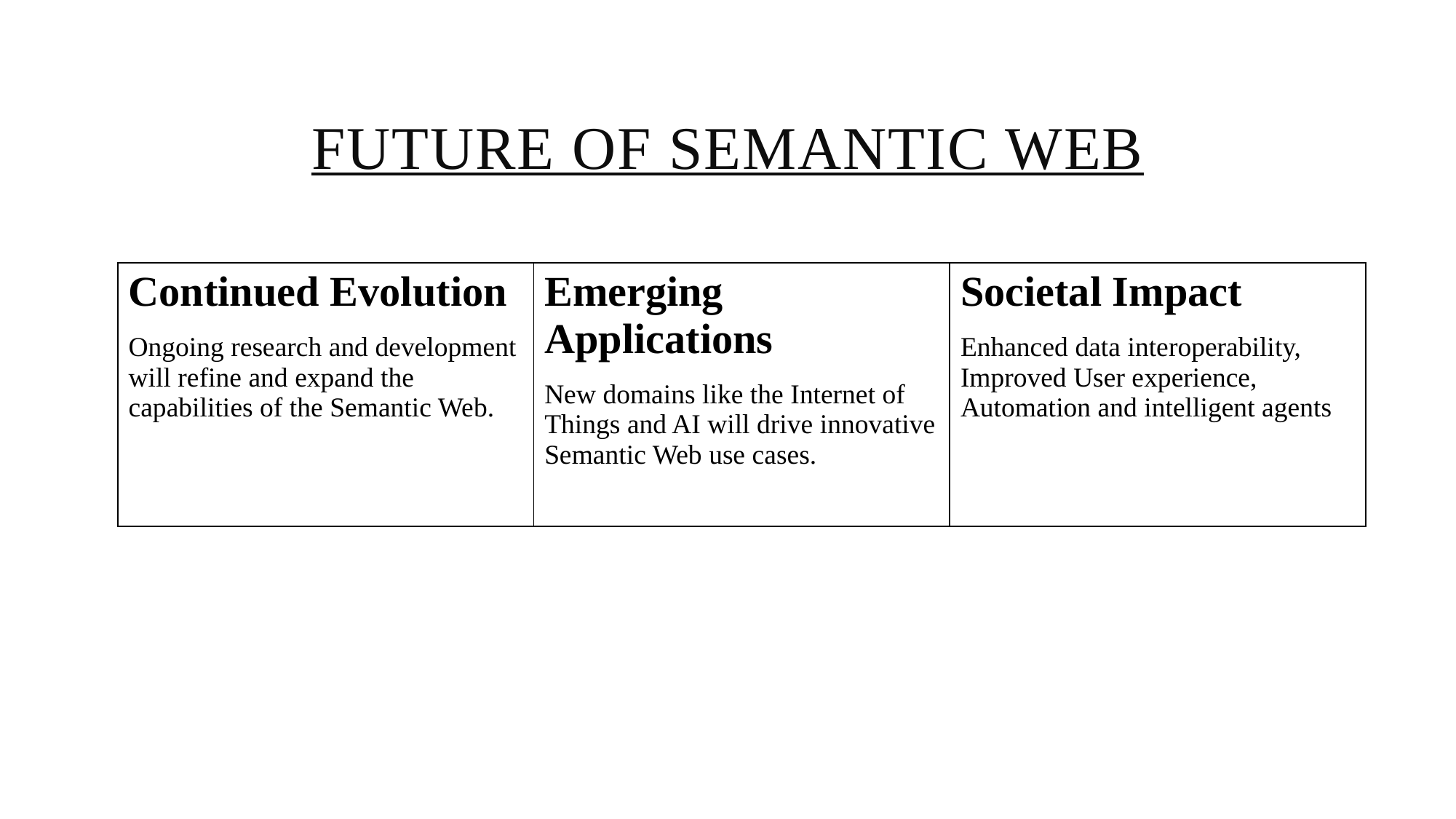

Future of semantic web
| Continued Evolution Ongoing research and development will refine and expand the capabilities of the Semantic Web. | Emerging Applications New domains like the Internet of Things and AI will drive innovative Semantic Web use cases. | Societal Impact Enhanced data interoperability, Improved User experience, Automation and intelligent agents |
| --- | --- | --- |